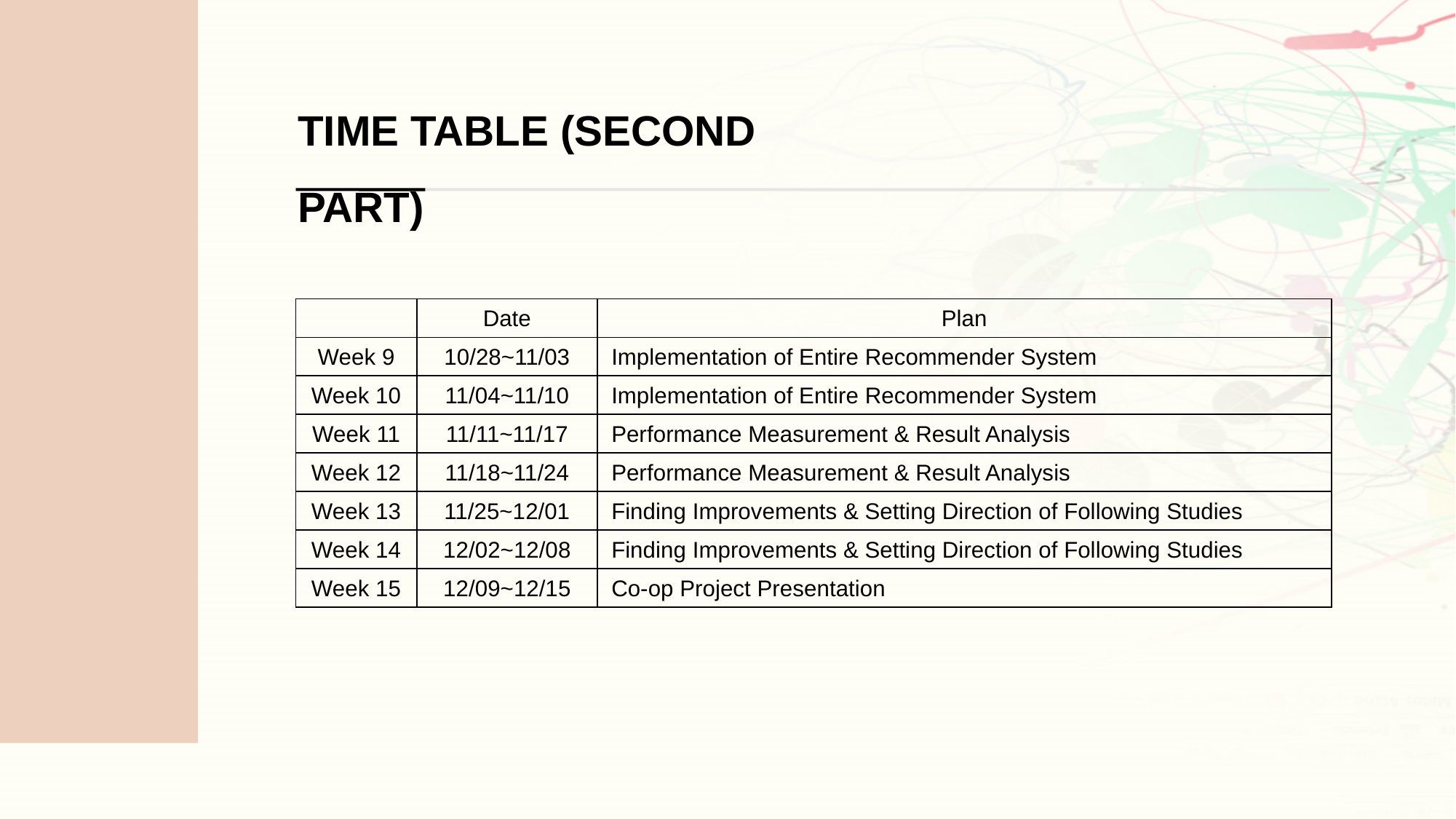

TIME TABLE (SECOND PART)

|  | Date | Plan |
| --- | --- | --- |
| Week 9 | 10/28~11/03 | Implementation of Entire Recommender System |
| Week 10 | 11/04~11/10 | Implementation of Entire Recommender System |
| Week 11 | 11/11~11/17 | Performance Measurement & Result Analysis |
| Week 12 | 11/18~11/24 | Performance Measurement & Result Analysis |
| Week 13 | 11/25~12/01 | Finding Improvements & Setting Direction of Following Studies |
| Week 14 | 12/02~12/08 | Finding Improvements & Setting Direction of Following Studies |
| Week 15 | 12/09~12/15 | Co-op Project Presentation |